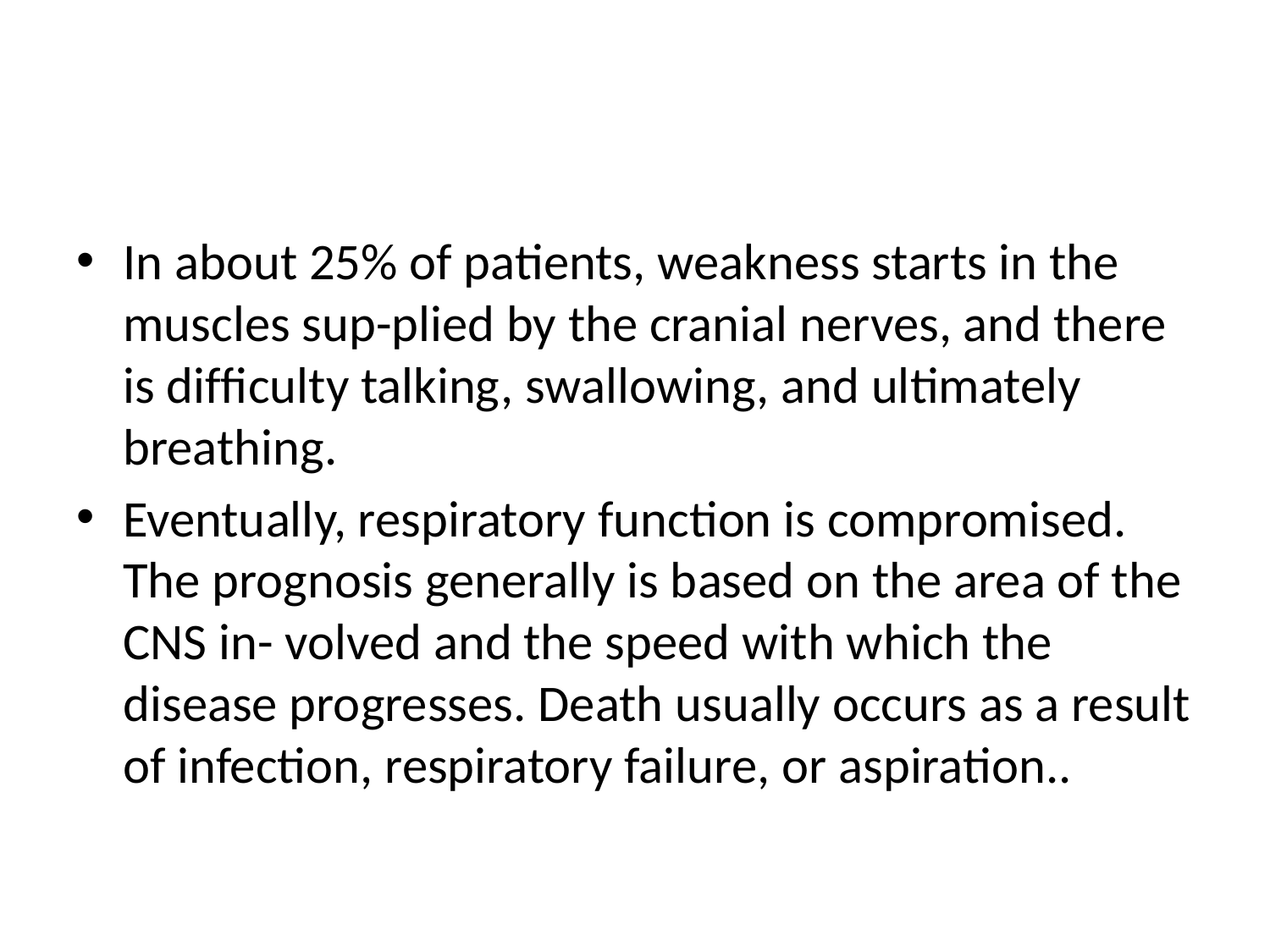

#
In about 25% of patients, weakness starts in the muscles sup-plied by the cranial nerves, and there is difﬁculty talking, swallowing, and ultimately breathing.
Eventually, respiratory function is compromised. The prognosis generally is based on the area of the CNS in- volved and the speed with which the disease progresses. Death usually occurs as a result of infection, respiratory failure, or aspiration..